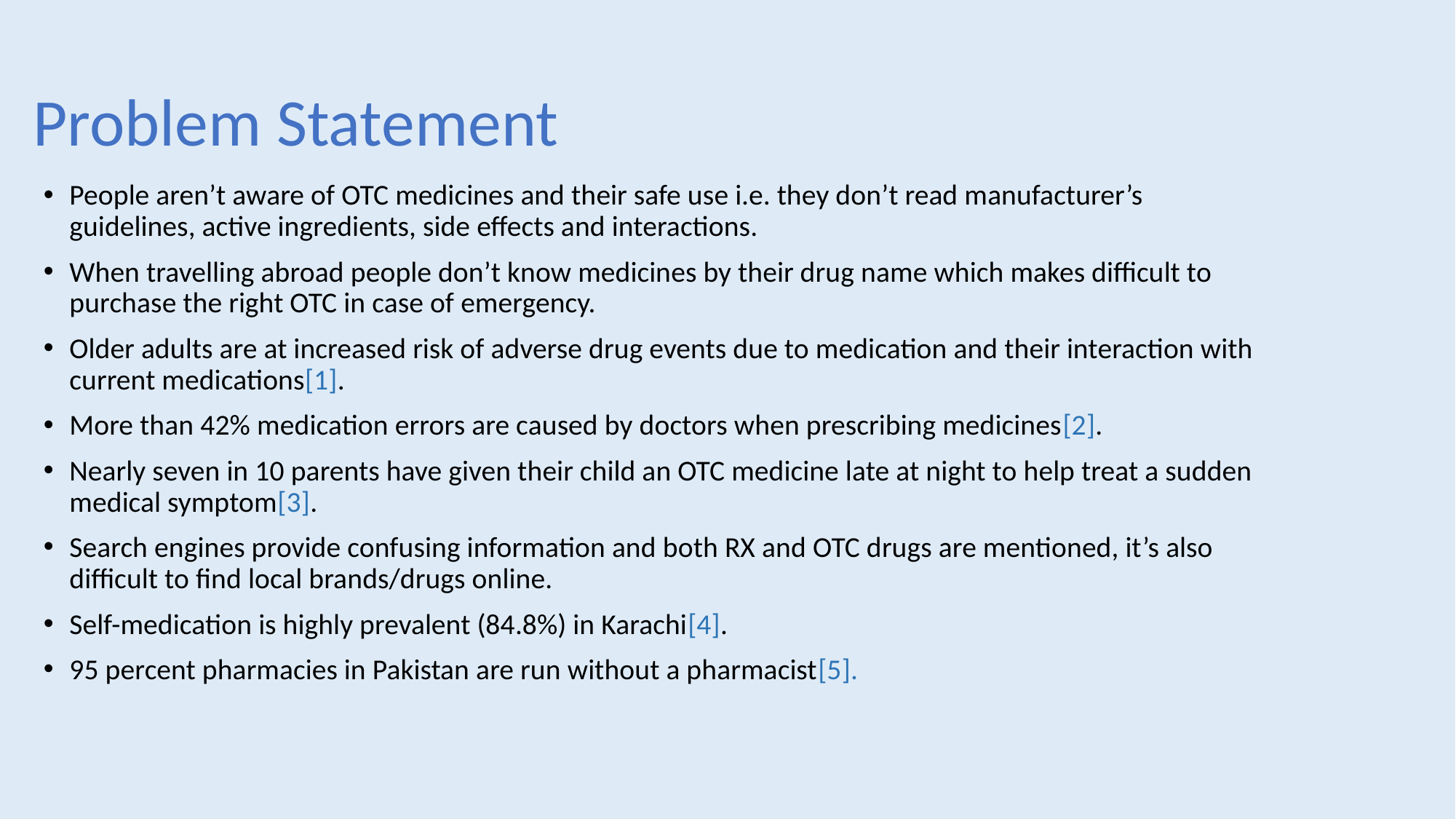

# Problem Statement
People aren’t aware of OTC medicines and their safe use i.e. they don’t read manufacturer’s guidelines, active ingredients, side effects and interactions.
When travelling abroad people don’t know medicines by their drug name which makes difficult to purchase the right OTC in case of emergency.
Older adults are at increased risk of adverse drug events due to medication and their interaction with current medications[1].
More than 42% medication errors are caused by doctors when prescribing medicines[2].
Nearly seven in 10 parents have given their child an OTC medicine late at night to help treat a sudden medical symptom[3].
Search engines provide confusing information and both RX and OTC drugs are mentioned, it’s also difficult to find local brands/drugs online.
Self-medication is highly prevalent (84.8%) in Karachi[4].
95 percent pharmacies in Pakistan are run without a pharmacist[5].